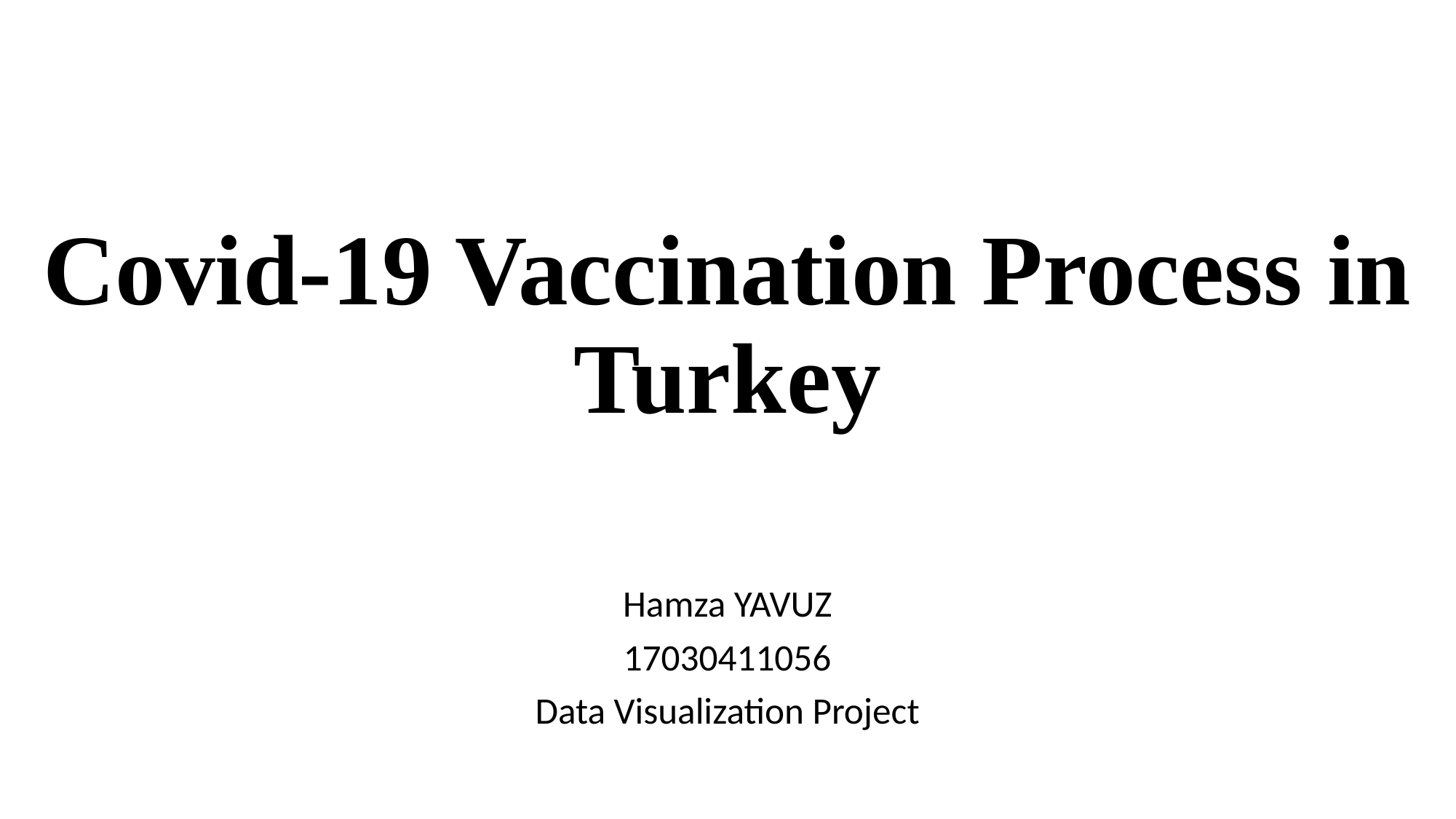

# Covid-19 Vaccination Process in Turkey
Hamza YAVUZ
17030411056
Data Visualization Project